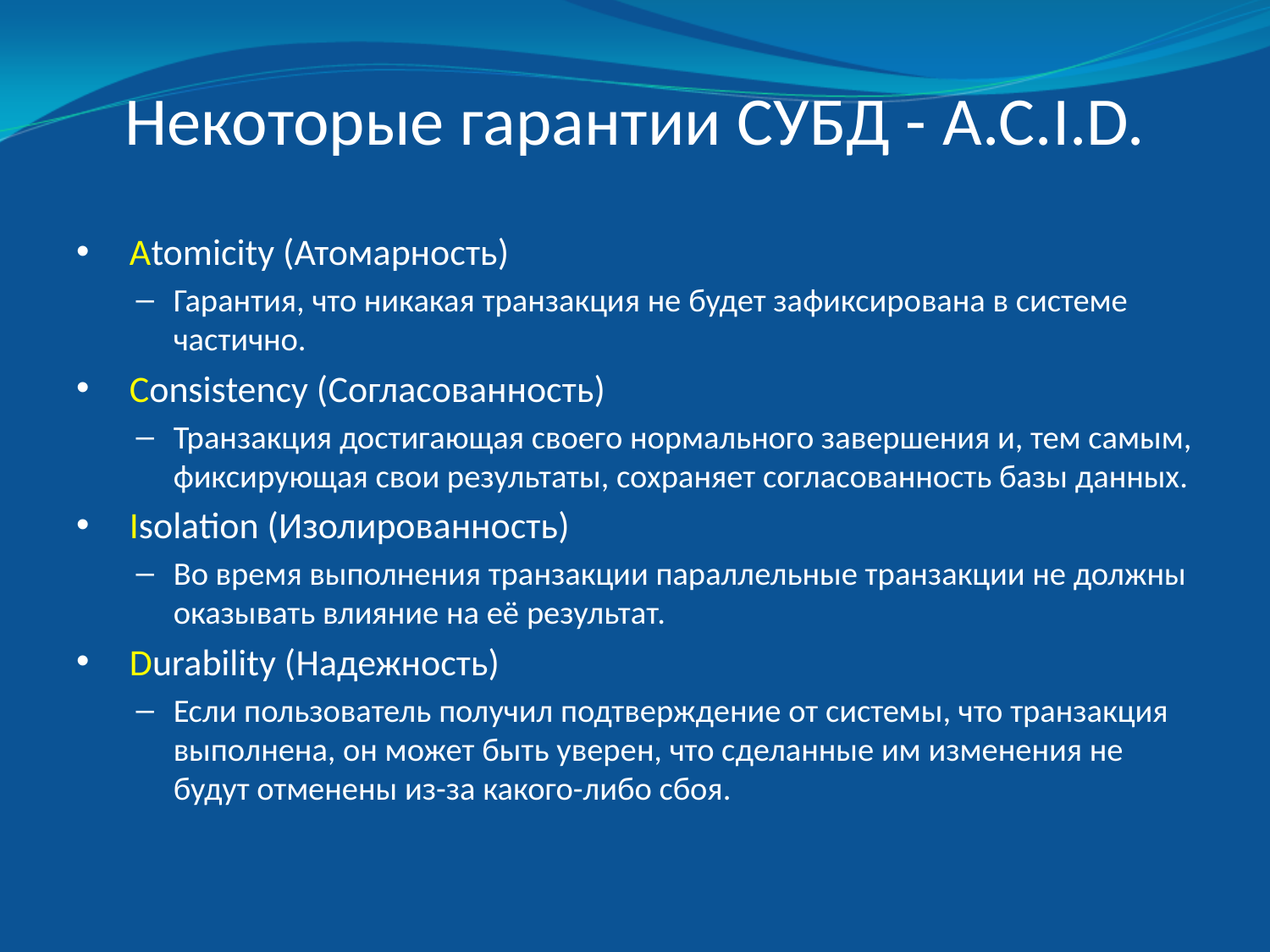

# Некоторые гарантии СУБД - A.C.I.D.
 Atomicity (Атомарность)
Гарантия, что никакая транзакция не будет зафиксирована в системе частично.
 Consistency (Согласованность)
Транзакция достигающая своего нормального завершения и, тем самым, фиксирующая свои результаты, сохраняет согласованность базы данных.
 Isolation (Изолированность)
Во время выполнения транзакции параллельные транзакции не должны оказывать влияние на её результат.
 Durability (Надежность)
Если пользователь получил подтверждение от системы, что транзакция выполнена, он может быть уверен, что сделанные им изменения не будут отменены из-за какого-либо сбоя.